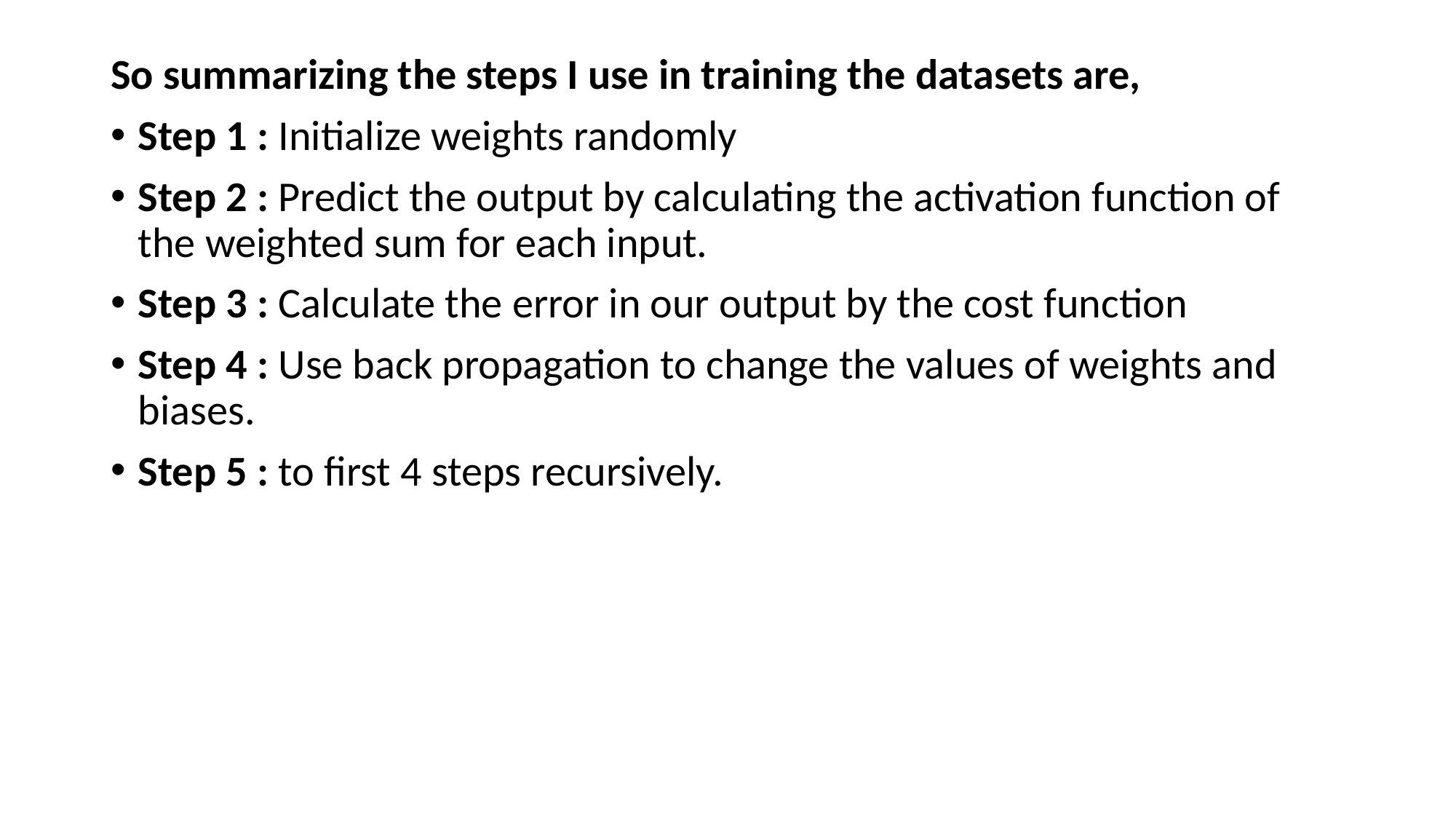

So summarizing the steps I use in training the datasets are,
Step 1 : Initialize weights randomly
Step 2 : Predict the output by calculating the activation function of the weighted sum for each input.
Step 3 : Calculate the error in our output by the cost function
Step 4 : Use back propagation to change the values of weights and biases.
Step 5 : to first 4 steps recursively.